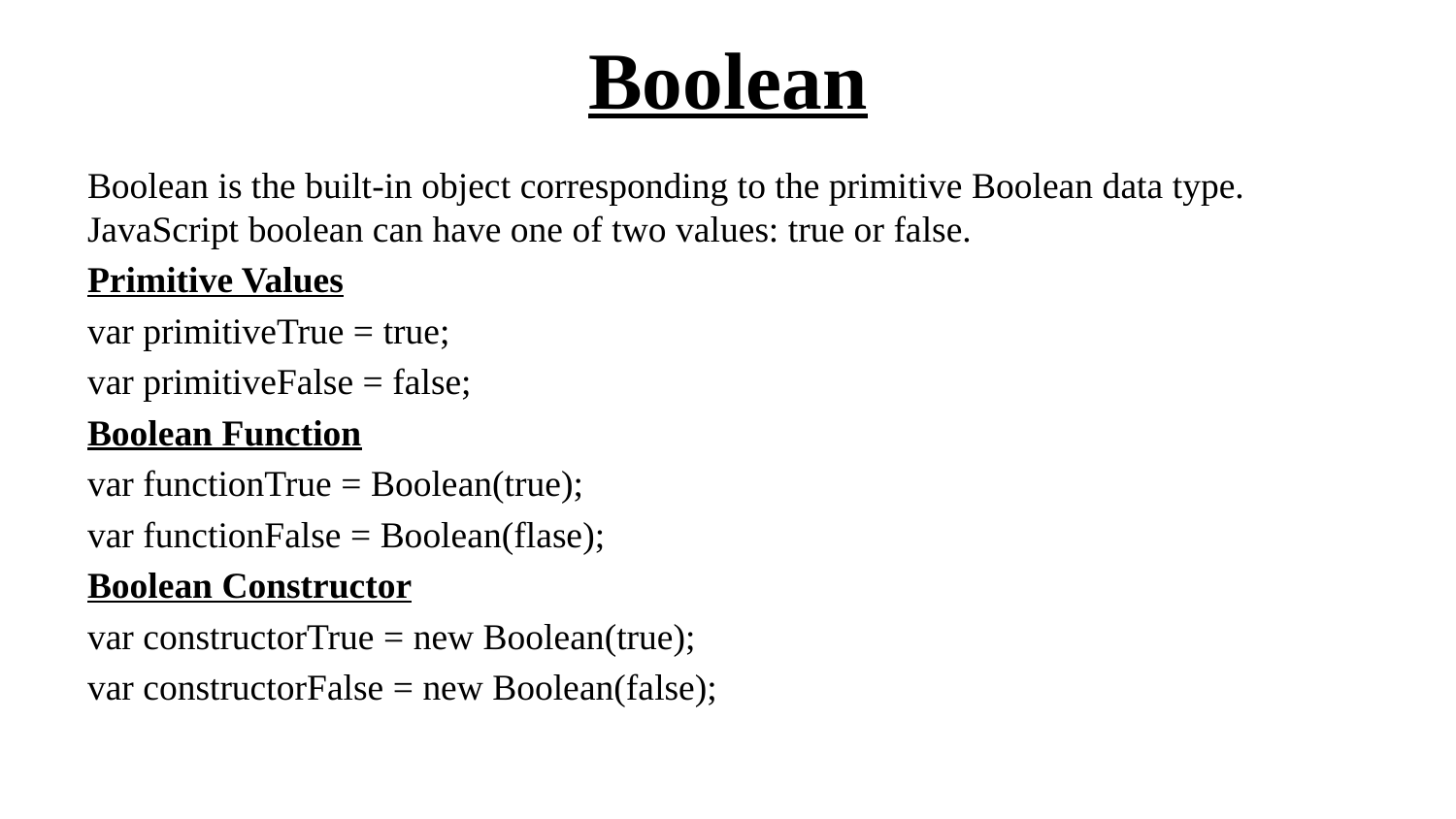

# Boolean
Boolean is the built-in object corresponding to the primitive Boolean data type. JavaScript boolean can have one of two values: true or false.
Primitive Values
var primitiveTrue = true;
var primitiveFalse = false;
Boolean Function
var functionTrue = Boolean(true);
var functionFalse = Boolean(flase);
Boolean Constructor
var constructorTrue = new Boolean(true);
var constructorFalse = new Boolean(false);